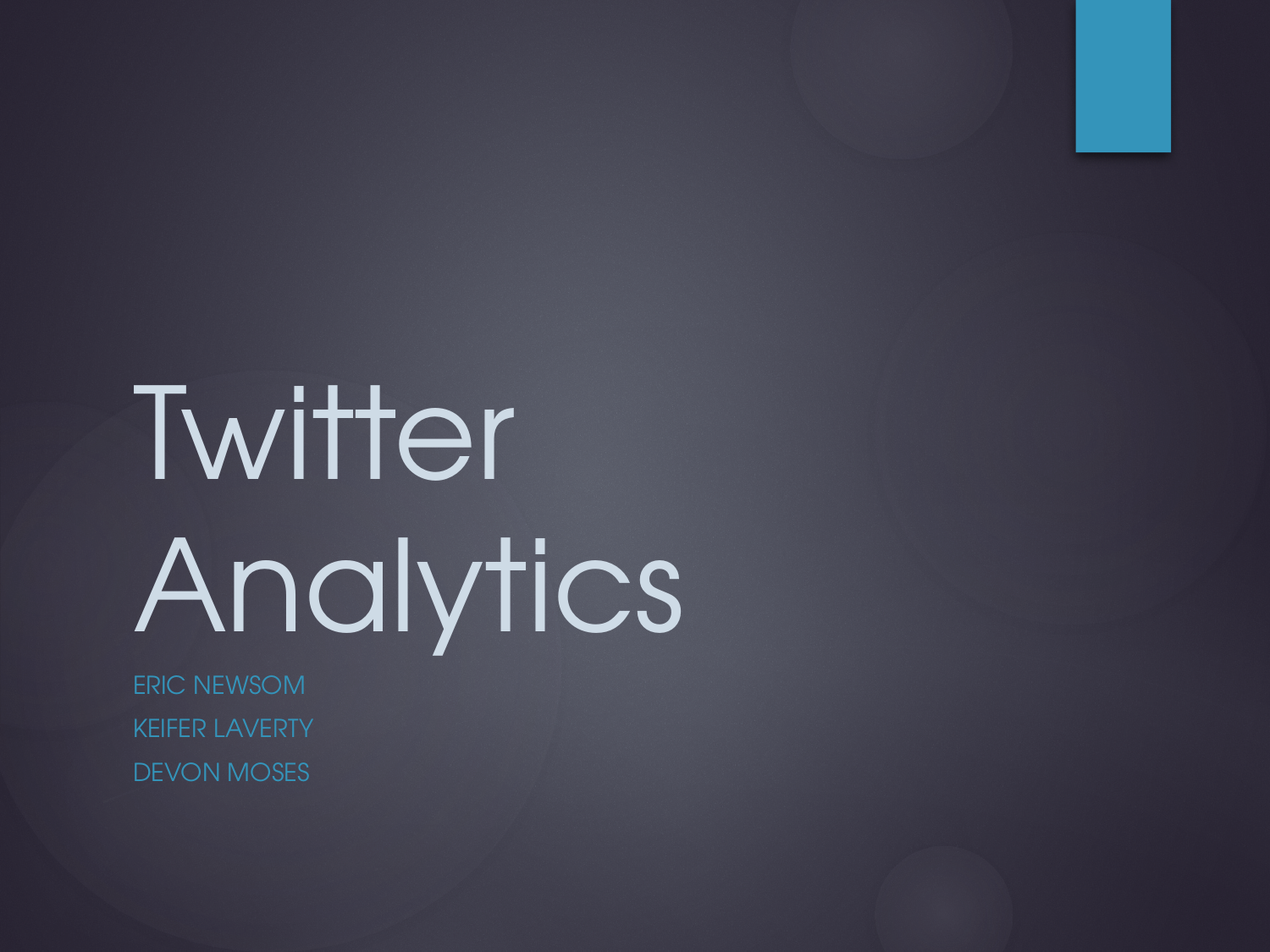

# Twitter Analytics
Eric Newsom
Keifer Laverty
Devon moses